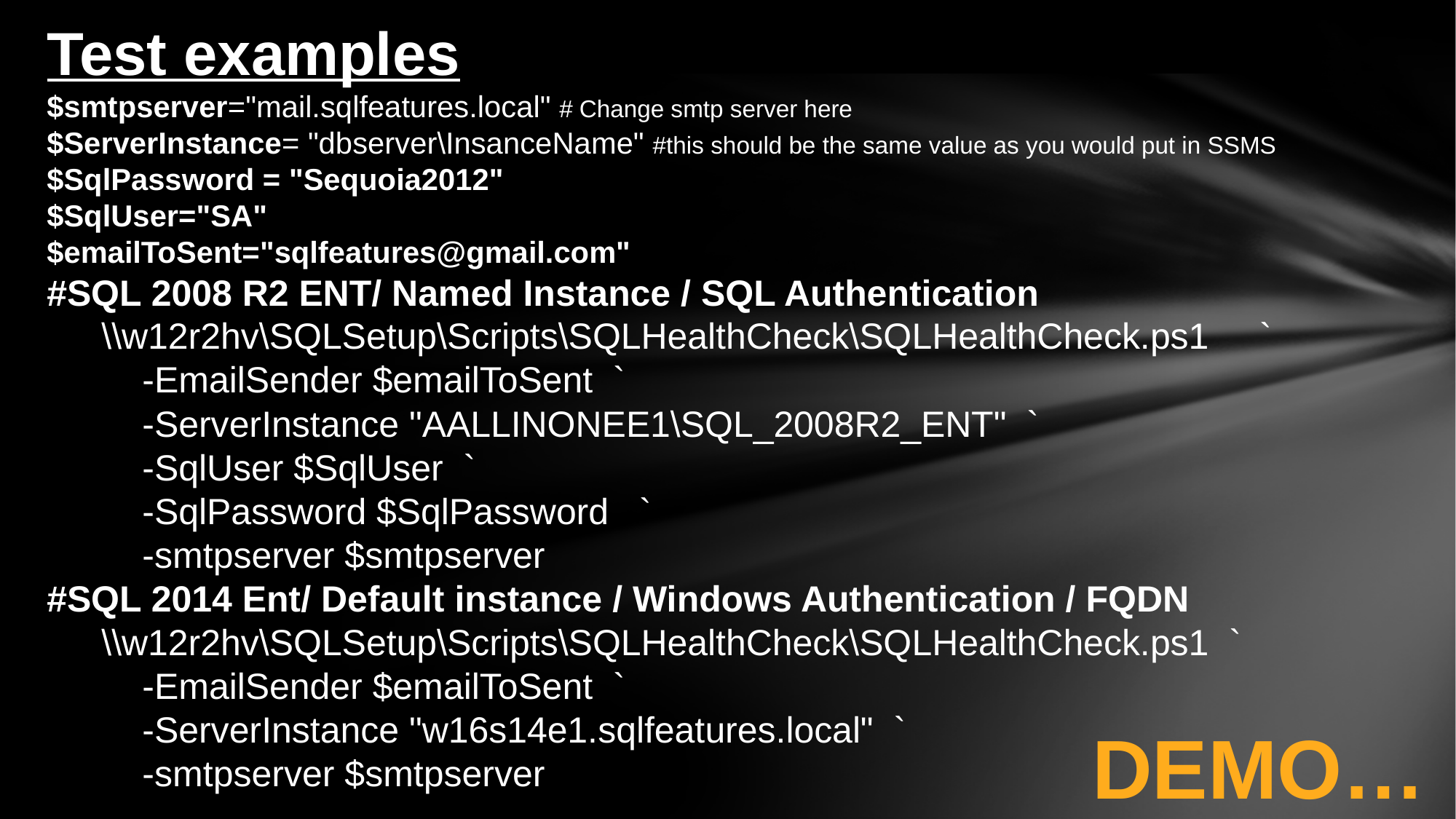

Test examples
$smtpserver="mail.sqlfeatures.local" # Change smtp server here
$ServerInstance= "dbserver\InsanceName" #this should be the same value as you would put in SSMS
$SqlPassword = "Sequoia2012"
$SqlUser="SA"
$emailToSent="sqlfeatures@gmail.com"
#SQL 2008 R2 ENT/ Named Instance / SQL Authentication
\\w12r2hv\SQLSetup\Scripts\SQLHealthCheck\SQLHealthCheck.ps1     `
    -EmailSender $emailToSent  `
    -ServerInstance "AALLINONEE1\SQL_2008R2_ENT"  `
    -SqlUser $SqlUser  `
    -SqlPassword $SqlPassword   `
    -smtpserver $smtpserver
#SQL 2014 Ent/ Default instance / Windows Authentication / FQDN
\\w12r2hv\SQLSetup\Scripts\SQLHealthCheck\SQLHealthCheck.ps1  `
    -EmailSender $emailToSent  `
    -ServerInstance "w16s14e1.sqlfeatures.local"  `
    -smtpserver $smtpserver

DEMO….